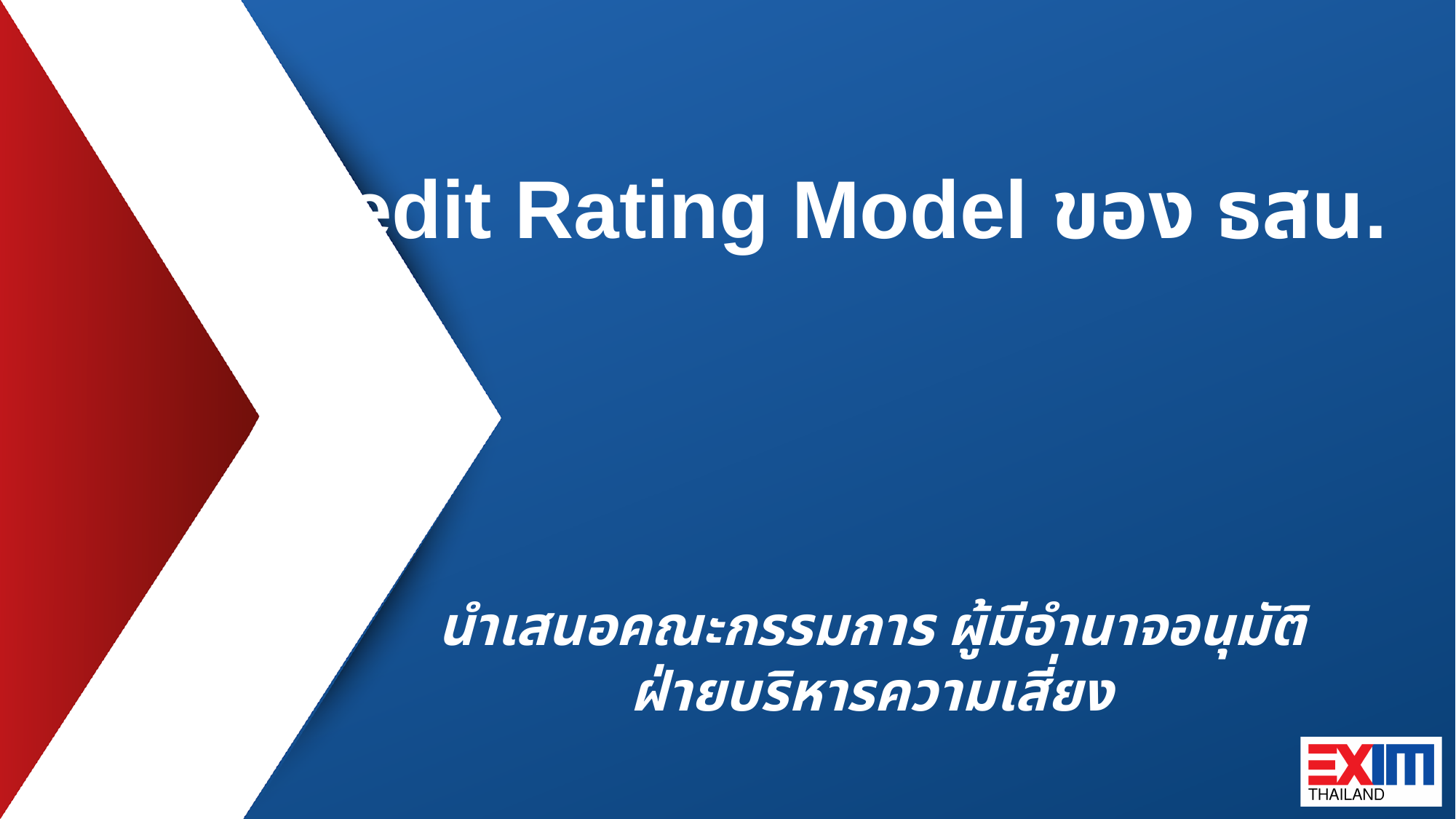

Credit Rating Model ของ ธสน.
นำเสนอคณะกรรมการ ผู้มีอำนาจอนุมัติ
ฝ่ายบริหารความเสี่ยง